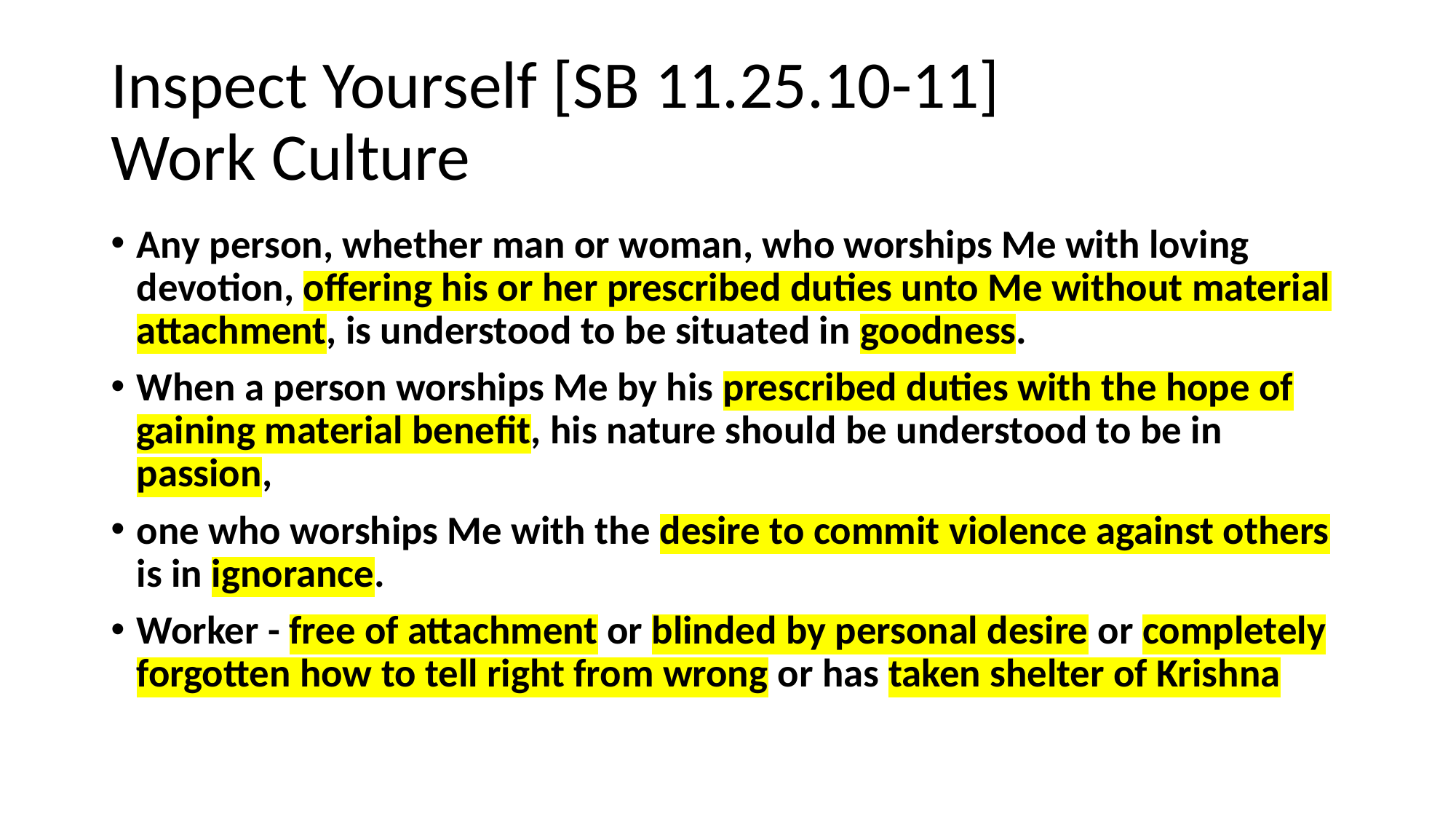

# Inspect Yourself [SB 11.25.10-11] Work Culture
Any person, whether man or woman, who worships Me with loving devotion, offering his or her prescribed duties unto Me without material attachment, is understood to be situated in goodness.
When a person worships Me by his prescribed duties with the hope of gaining material benefit, his nature should be understood to be in passion,
one who worships Me with the desire to commit violence against others is in ignorance.
Worker - free of attachment or blinded by personal desire or completely forgotten how to tell right from wrong or has taken shelter of Krishna